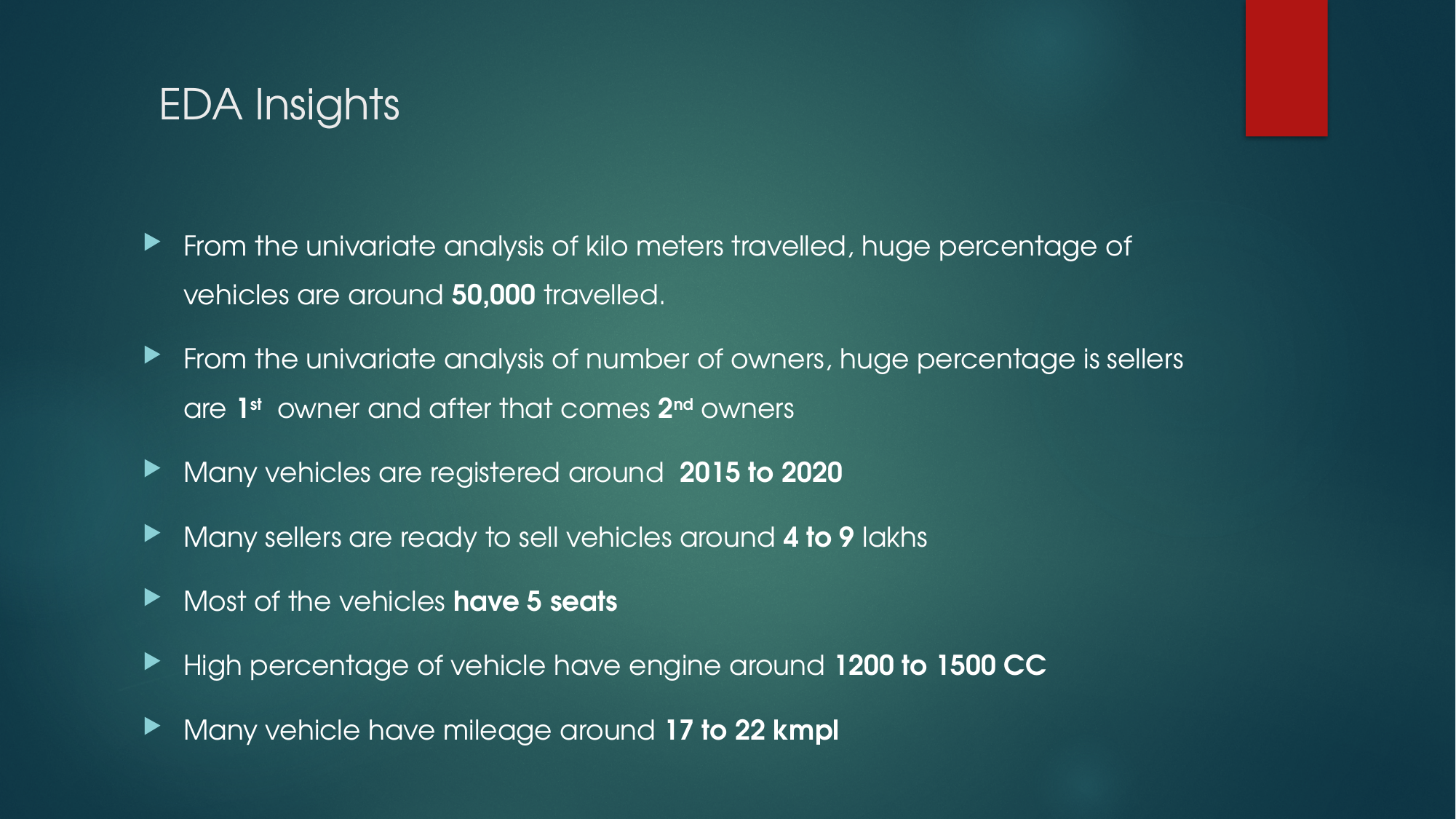

# EDA Insights
From the univariate analysis of kilo meters travelled, huge percentage of vehicles are around 50,000 travelled.
From the univariate analysis of number of owners, huge percentage is sellers are 1st  owner and after that comes 2nd owners
Many vehicles are registered around  2015 to 2020
Many sellers are ready to sell vehicles around 4 to 9 lakhs
Most of the vehicles have 5 seats
High percentage of vehicle have engine around 1200 to 1500 CC
Many vehicle have mileage around 17 to 22 kmpl